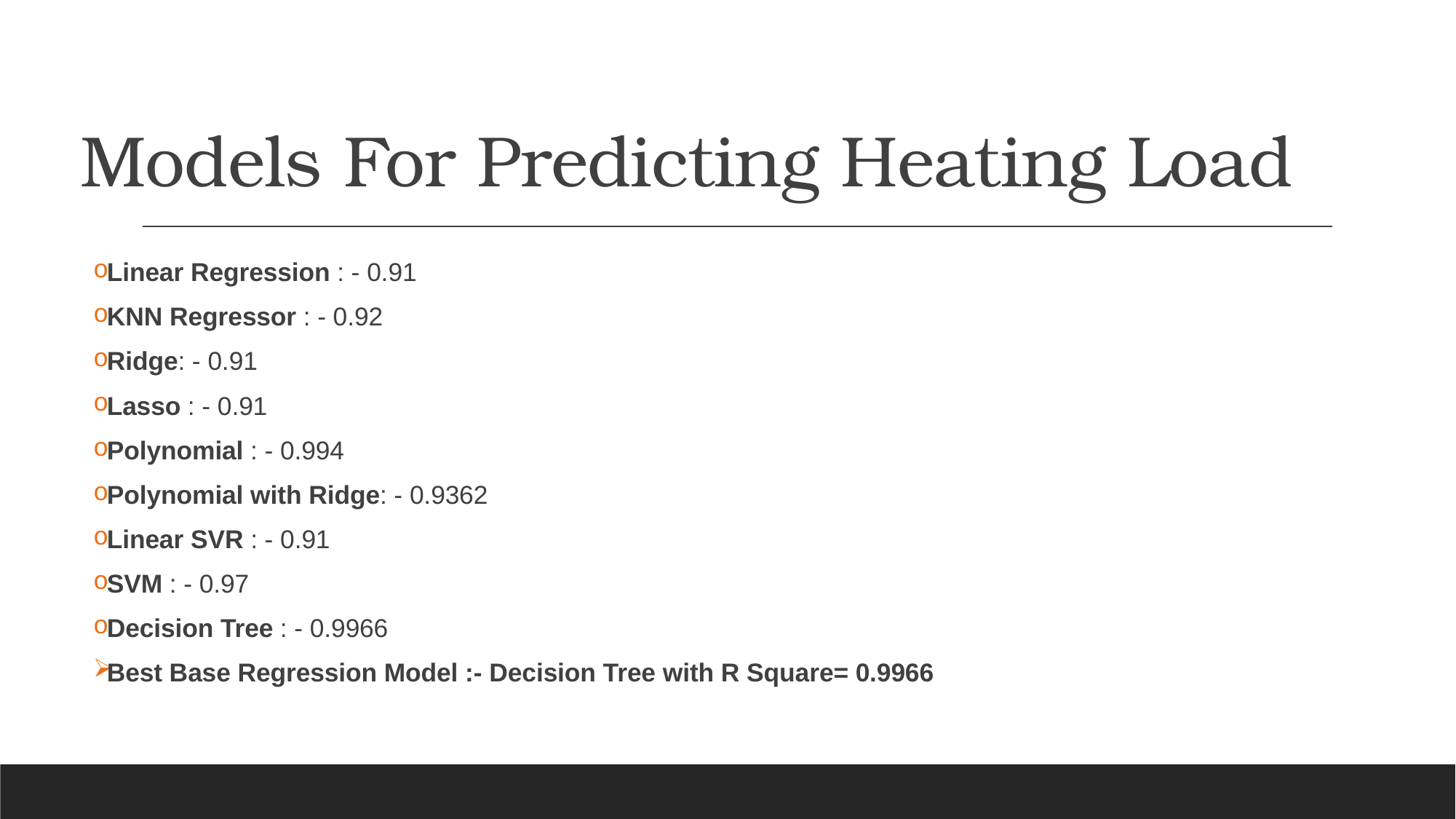

# Models For Predicting Heating Load
Linear Regression : - 0.91
KNN Regressor : - 0.92
Ridge: - 0.91
Lasso : - 0.91
Polynomial : - 0.994
Polynomial with Ridge: - 0.9362
Linear SVR : - 0.91
SVM : - 0.97
Decision Tree : - 0.9966
Best Base Regression Model :- Decision Tree with R Square= 0.9966